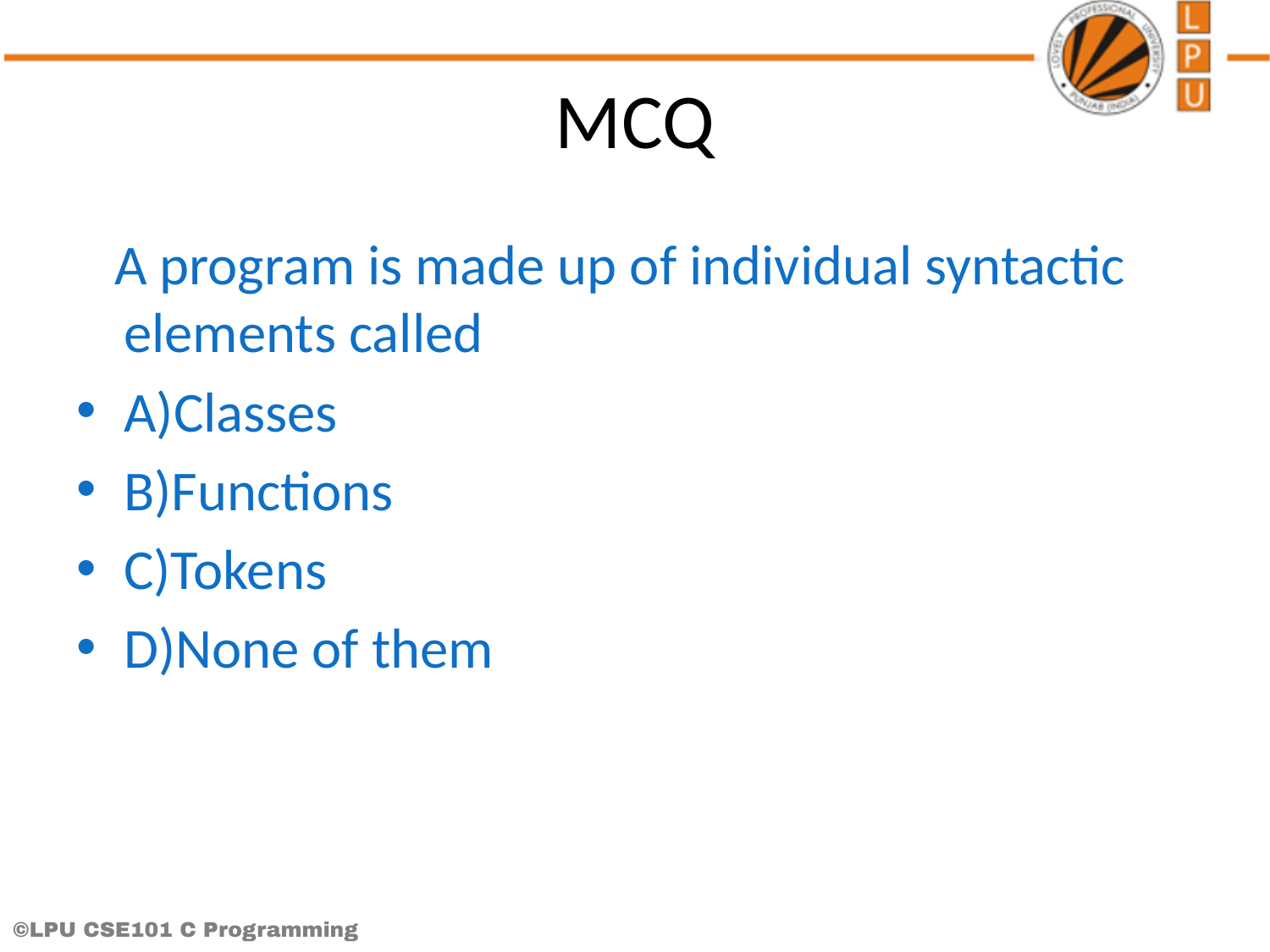

# MCQ
   A program is made up of individual syntactic elements called
A)Classes
B)Functions
C)Tokens
D)None of them